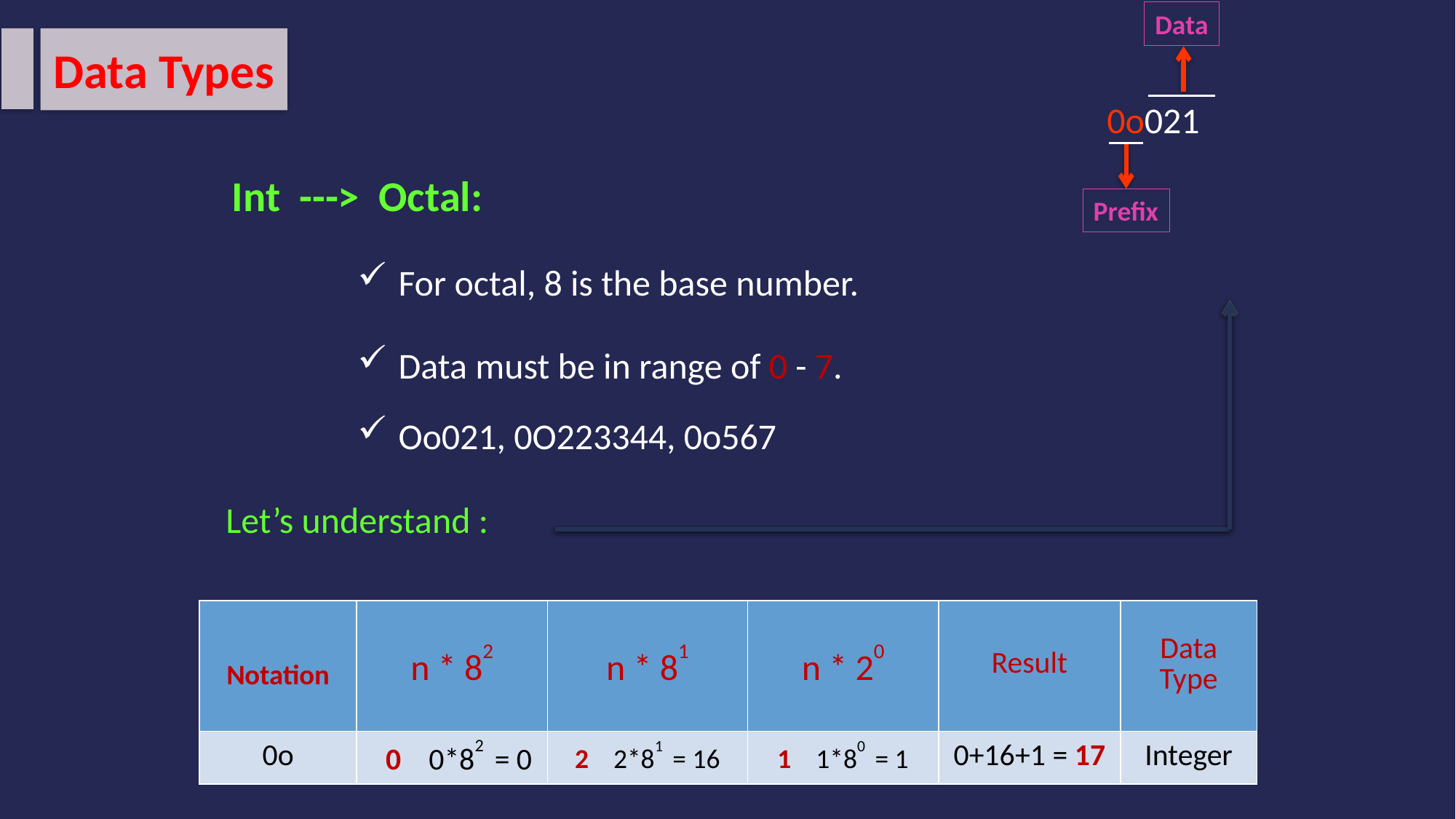

Data

Data Types
0o021
Prefix
Int  --->  Octal:
For octal, 8 is the base number.
Data must be in range of 0 - 7.
Oo021, 0O223344, 0o567
Let’s understand :
| Notation | n \* 82 | n \* 81 | n \* 20 | Result | Data Type |
| --- | --- | --- | --- | --- | --- |
| 0o | 0 0\*82 = 0 | 2 2\*81 = 16 | 1 1\*80 = 1 | 0+16+1 = 17 | Integer |